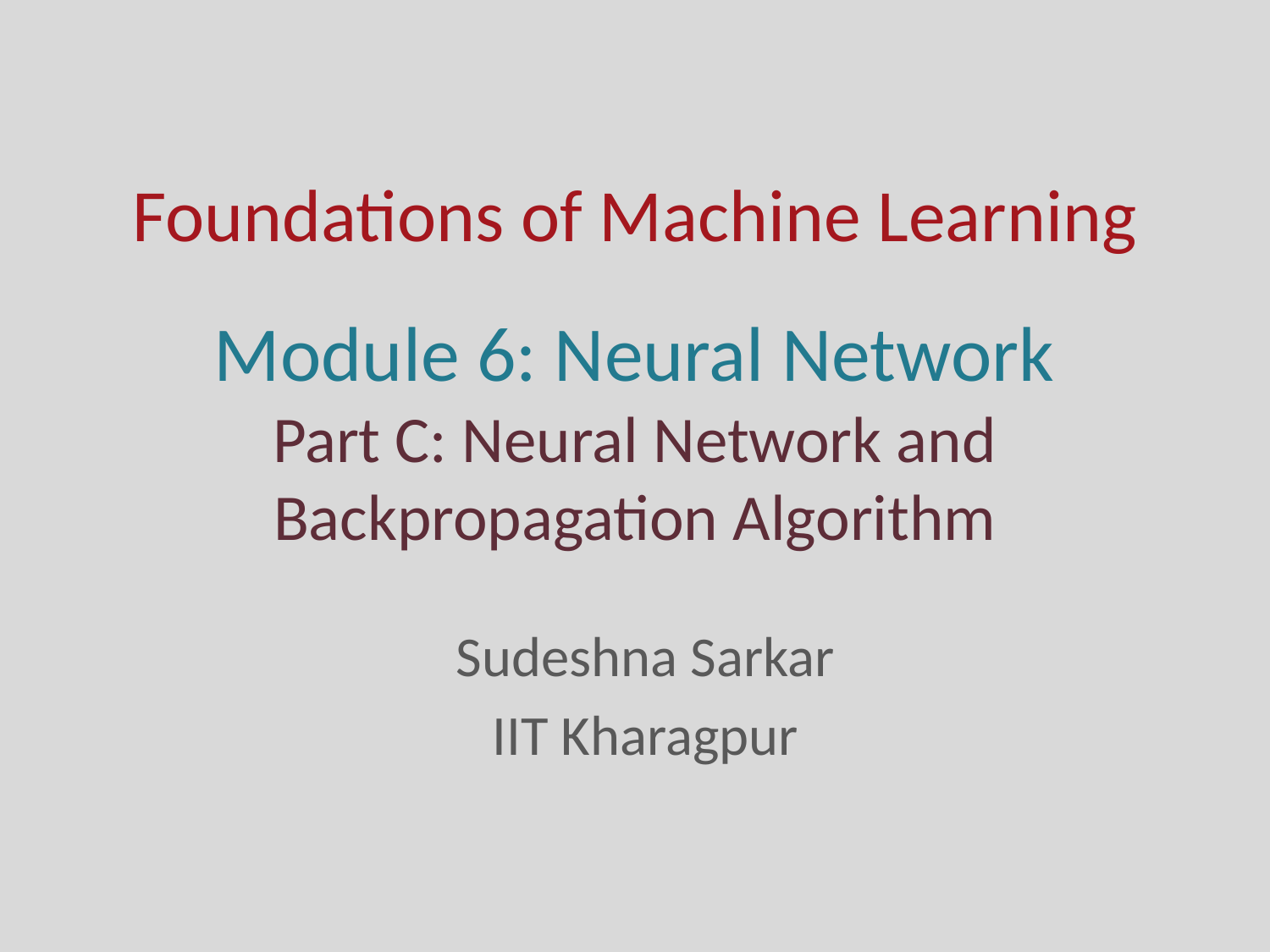

# Foundations of Machine Learning
Module 6: Neural Network
Part C: Neural Network and Backpropagation Algorithm
Sudeshna Sarkar
IIT Kharagpur